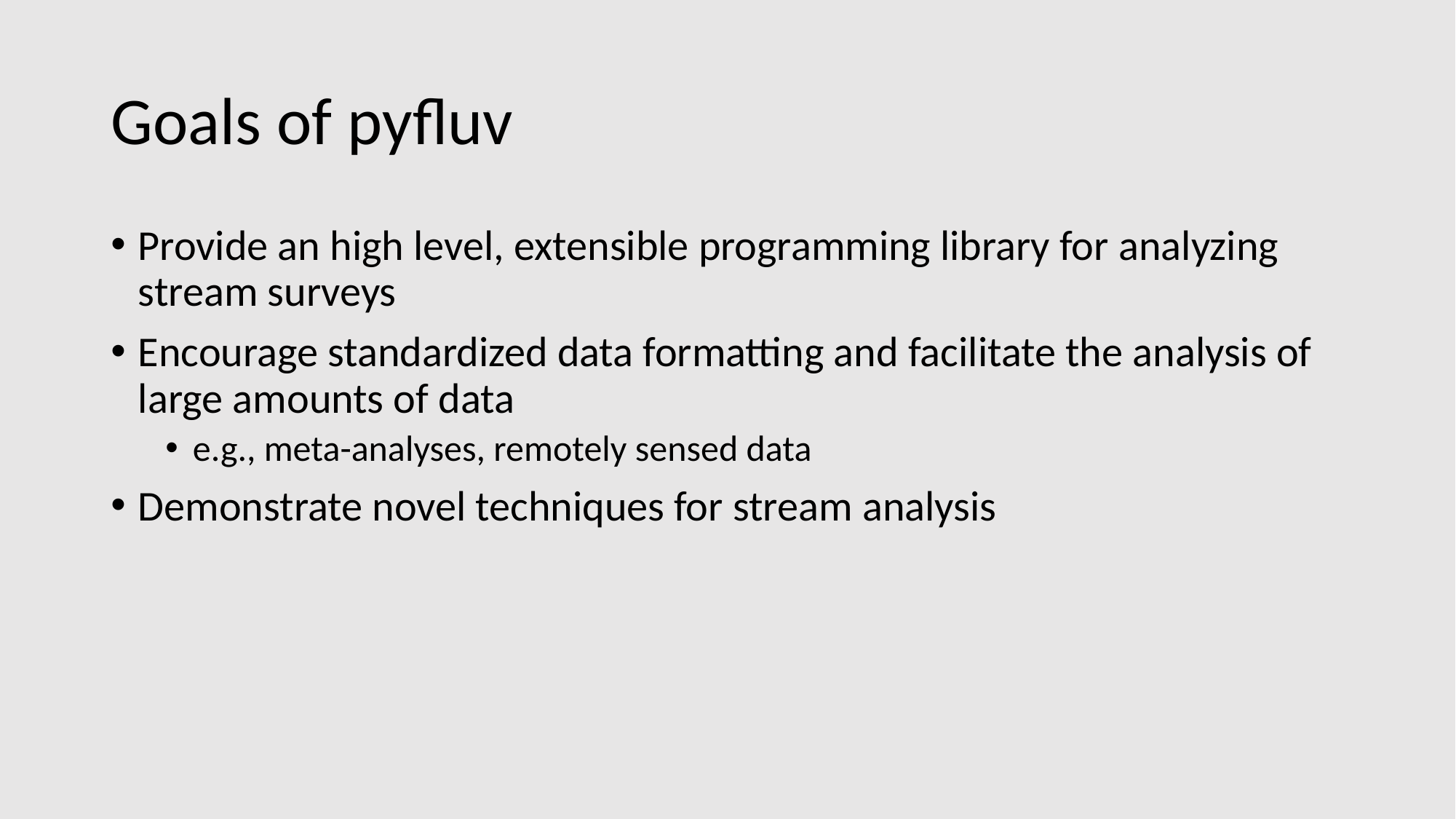

# Goals of pyfluv
Provide an high level, extensible programming library for analyzing stream surveys
Encourage standardized data formatting and facilitate the analysis of large amounts of data
e.g., meta-analyses, remotely sensed data
Demonstrate novel techniques for stream analysis